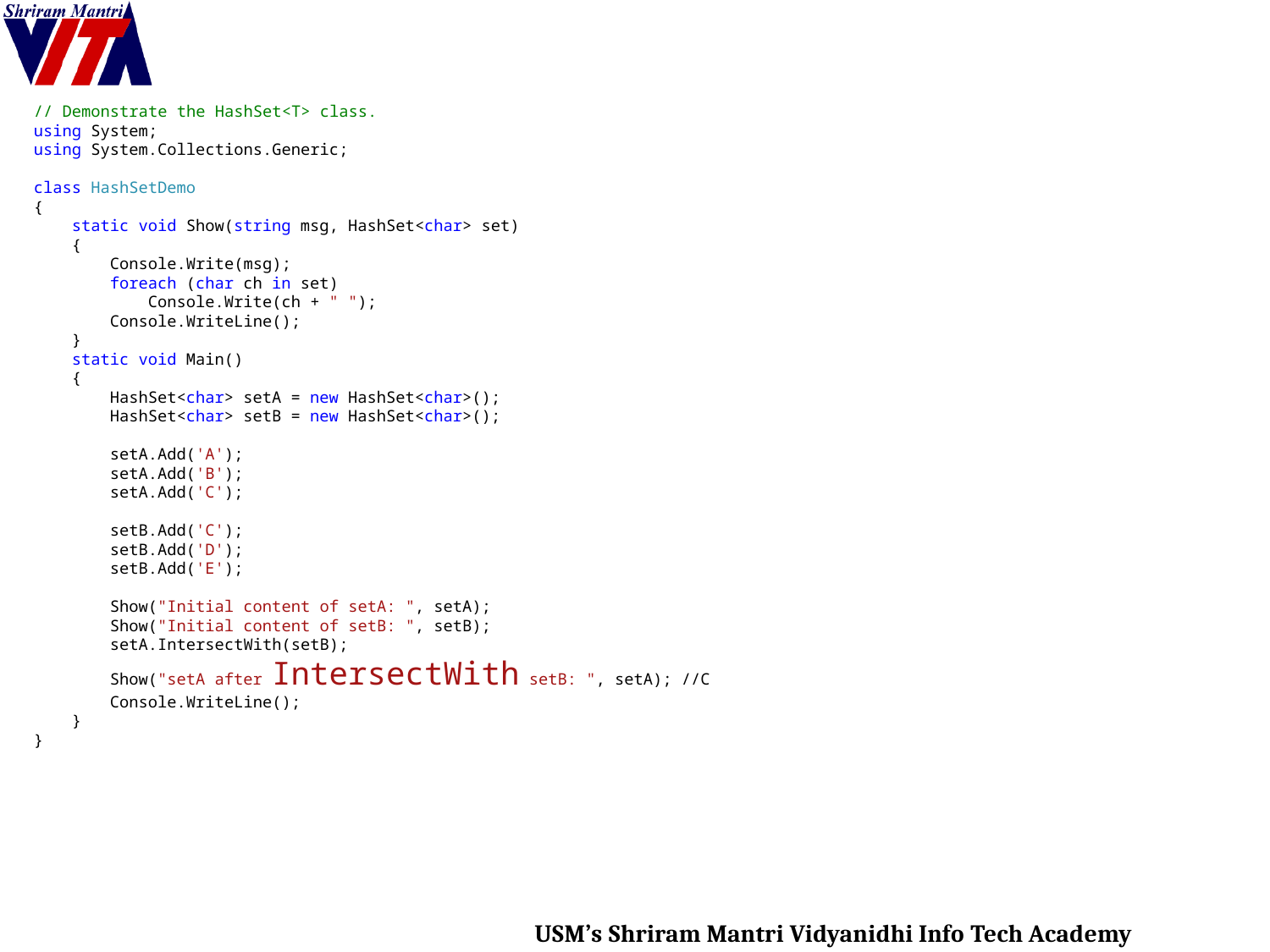

// Demonstrate the HashSet<T> class.
using System;
using System.Collections.Generic;

class HashSetDemo
{
    static void Show(string msg, HashSet<char> set)
    {
        Console.Write(msg);
        foreach (char ch in set)
            Console.Write(ch + " ");
        Console.WriteLine();
    }
    static void Main()
    {
        HashSet<char> setA = new HashSet<char>();
        HashSet<char> setB = new HashSet<char>();

        setA.Add('A');
        setA.Add('B');
        setA.Add('C');

        setB.Add('C');
        setB.Add('D');
        setB.Add('E');

        Show("Initial content of setA: ", setA);
        Show("Initial content of setB: ", setB);
        setA.IntersectWith(setB);
        Show("setA after IntersectWith setB: ", setA); //C
        Console.WriteLine();
    }
}